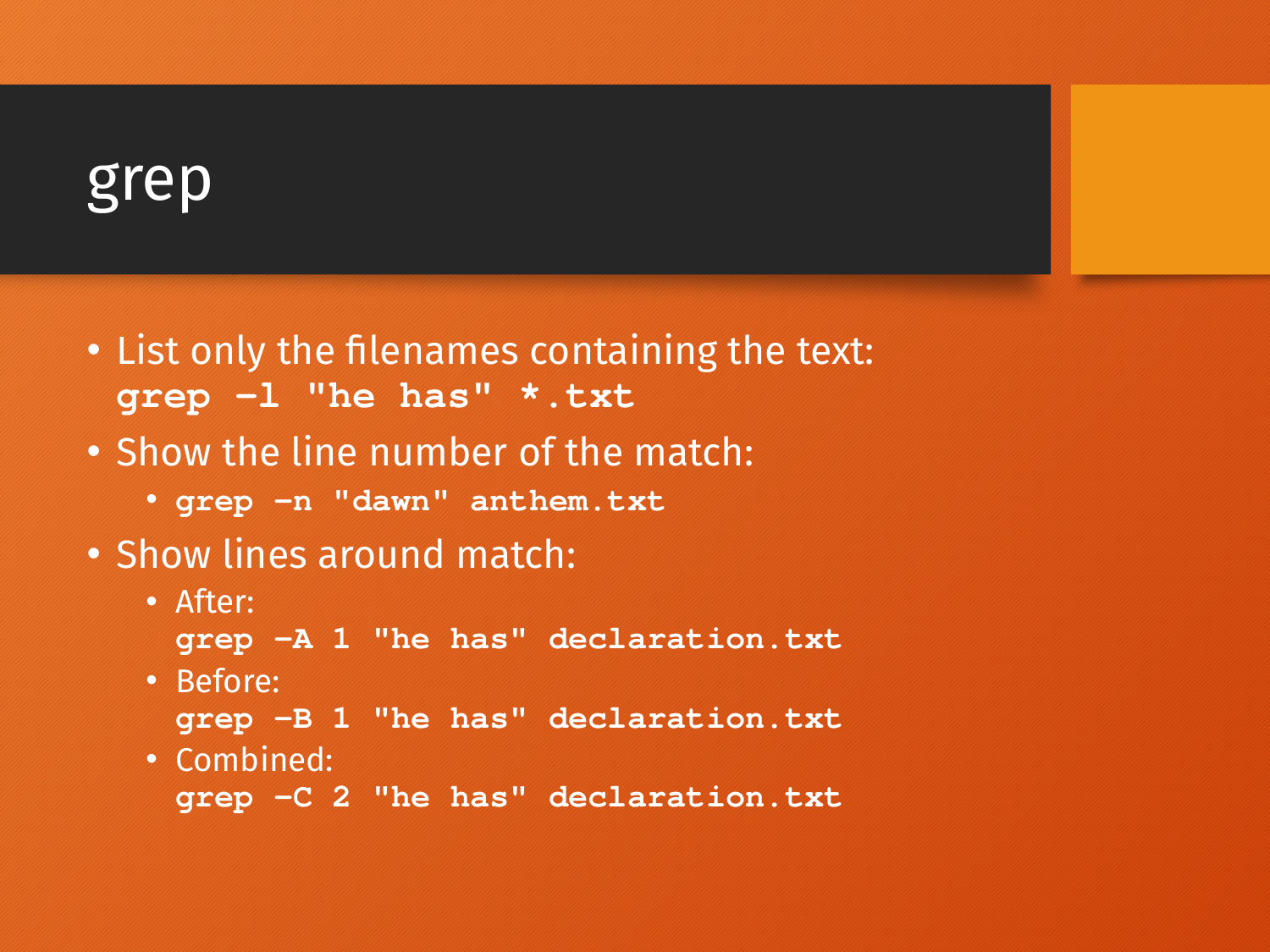

# grep
List only the filenames containing the text:
grep -l "he has" *.txt
Show the line number of the match:
grep -n "dawn" anthem.txt
Show lines around match:
After:
grep –A 1 "he has" declaration.txt
Before:
grep –B 1 "he has" declaration.txt
Combined:
grep –C 2 "he has" declaration.txt